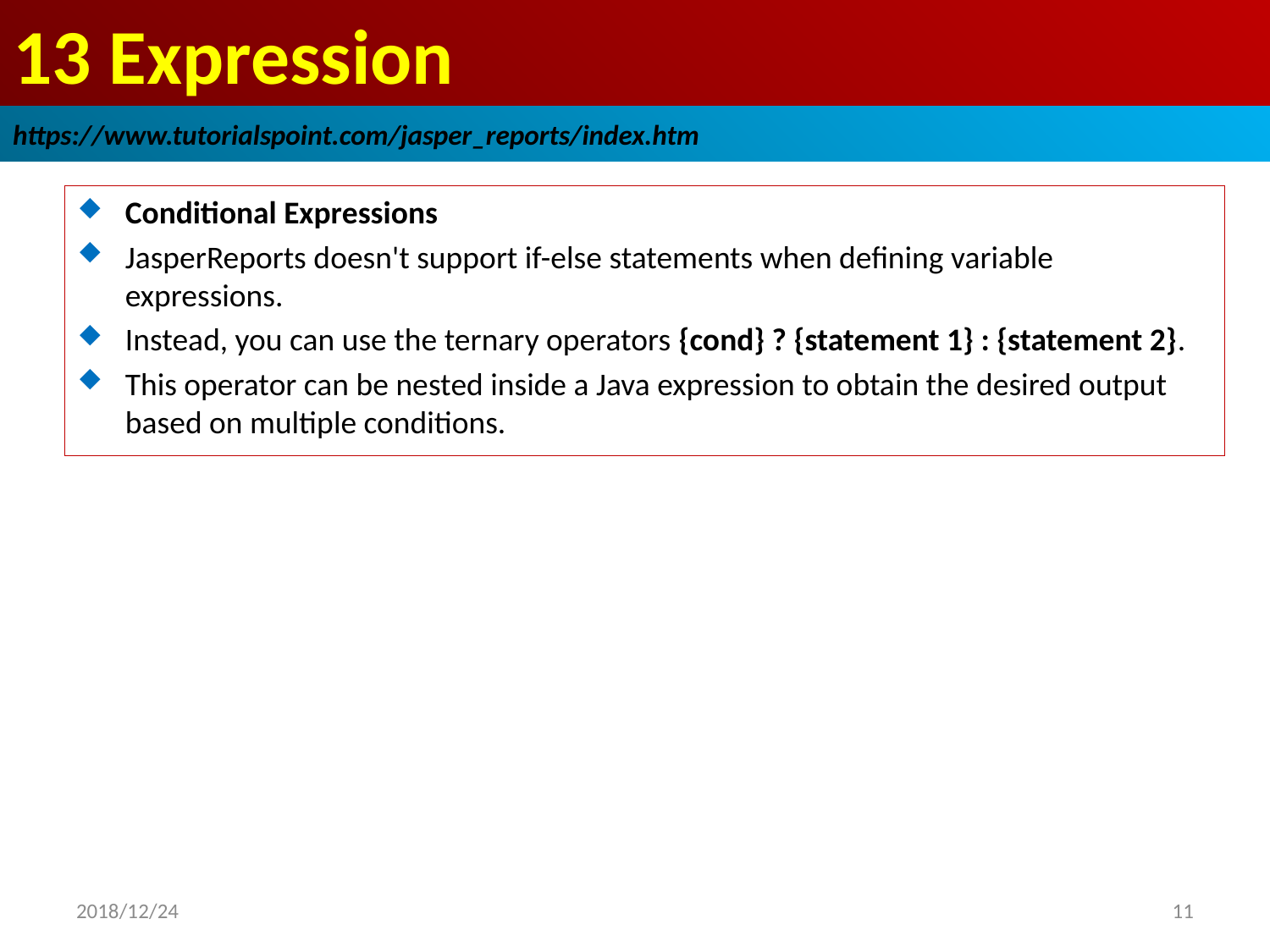

# 13 Expression
https://www.tutorialspoint.com/jasper_reports/index.htm
Conditional Expressions
JasperReports doesn't support if-else statements when defining variable expressions.
Instead, you can use the ternary operators {cond} ? {statement 1} : {statement 2}.
This operator can be nested inside a Java expression to obtain the desired output based on multiple conditions.
2018/12/24
11